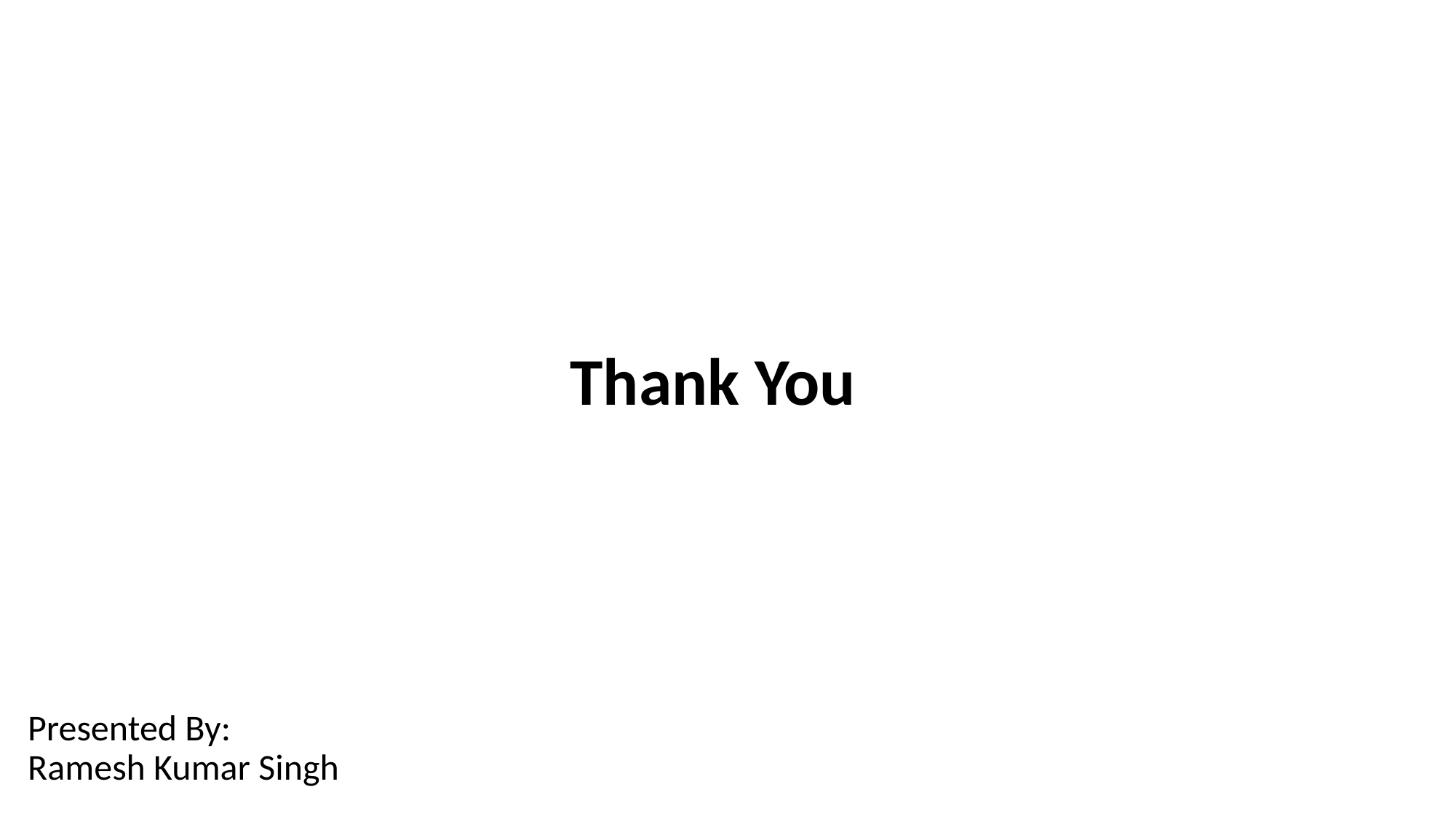

Thank You
# Presented By: Ramesh Kumar Singh